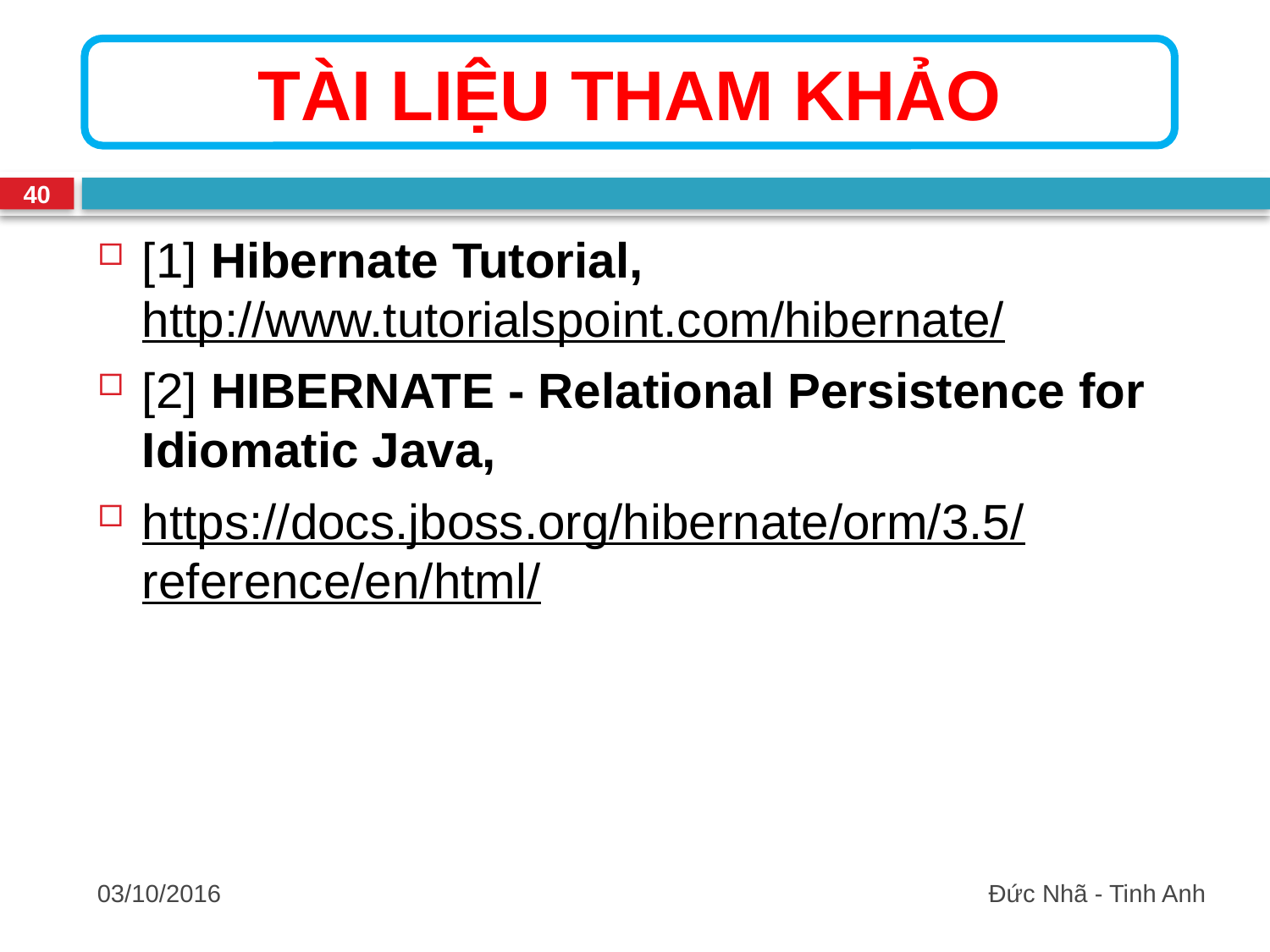

TÀI LIỆU THAM KHẢO
40
[1] Hibernate Tutorial, http://www.tutorialspoint.com/hibernate/
[2] HIBERNATE - Relational Persistence for Idiomatic Java,
https://docs.jboss.org/hibernate/orm/3.5/reference/en/html/
03/10/2016
Đức Nhã - Tinh Anh